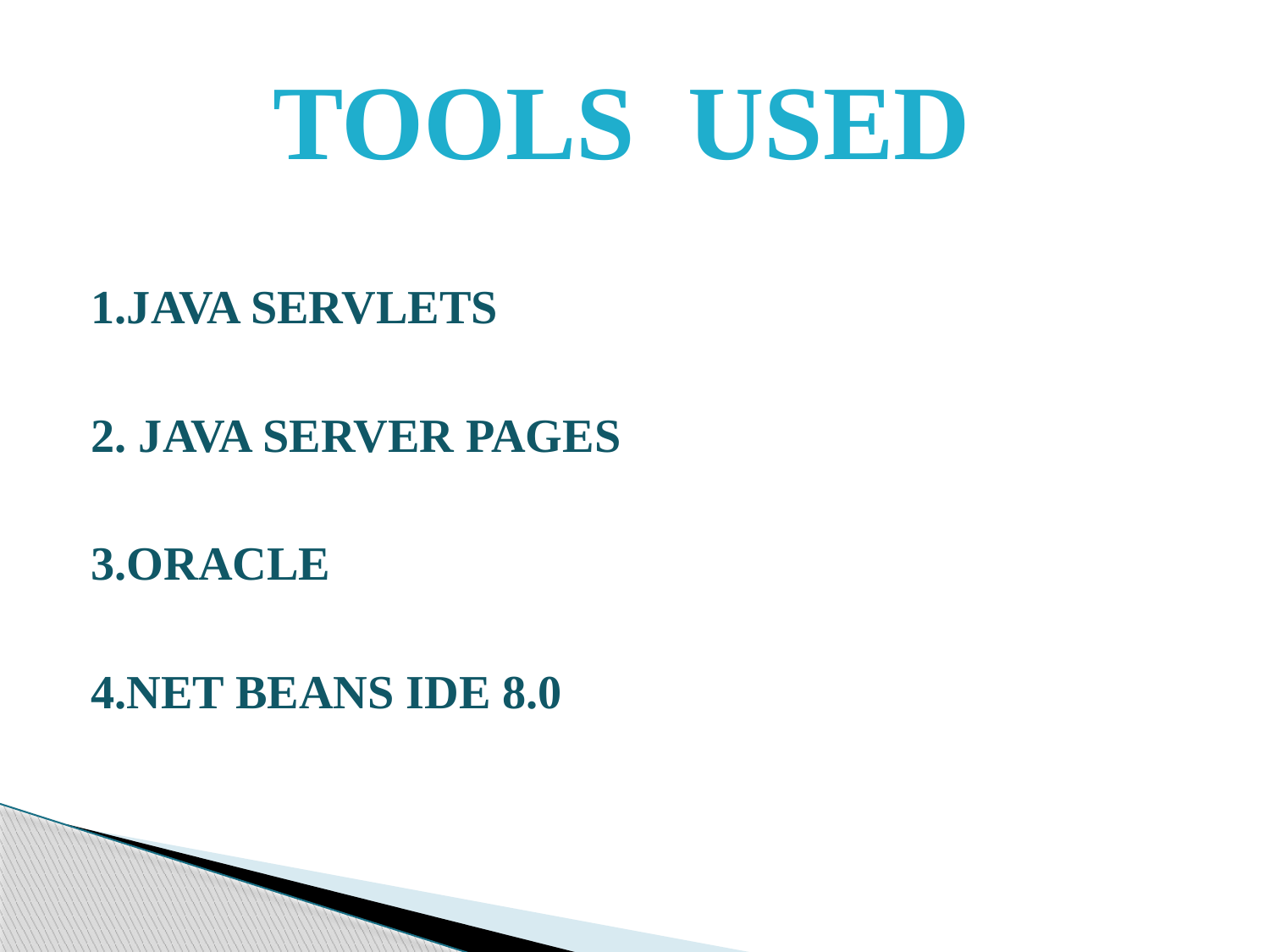

# TOOLS  USED
Tools used in this project are:-
1.JAVA SERVLETS

2. JAVA SERVER PAGES

3.ORACLE

4.NET BEANS IDE 8.0